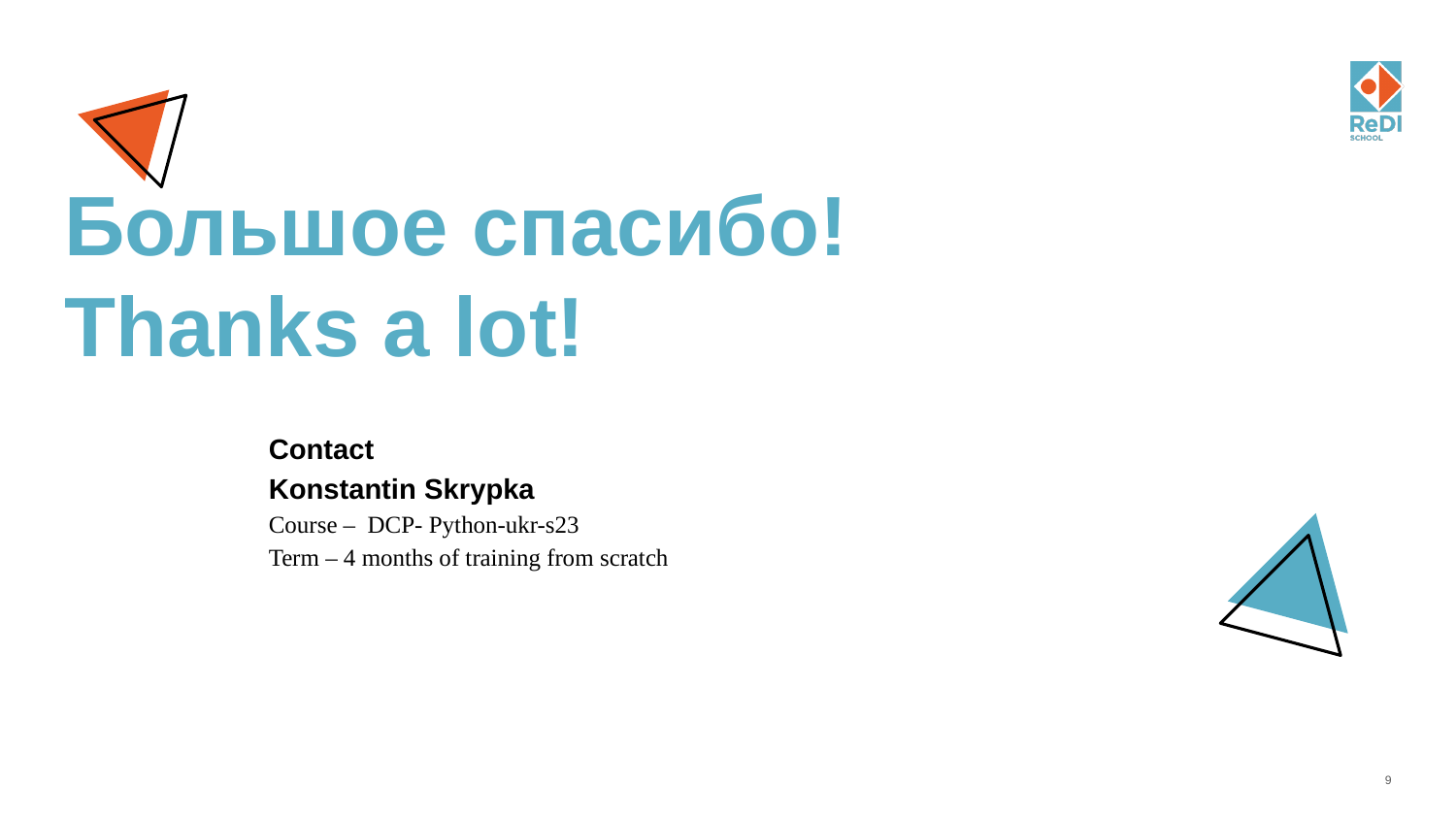

# Большое спасибо! Thanks a lot!
Contact
Konstantin Skrypka
Course –  DCP- Python-ukr-s23
Term – 4 months of training from scratch

9